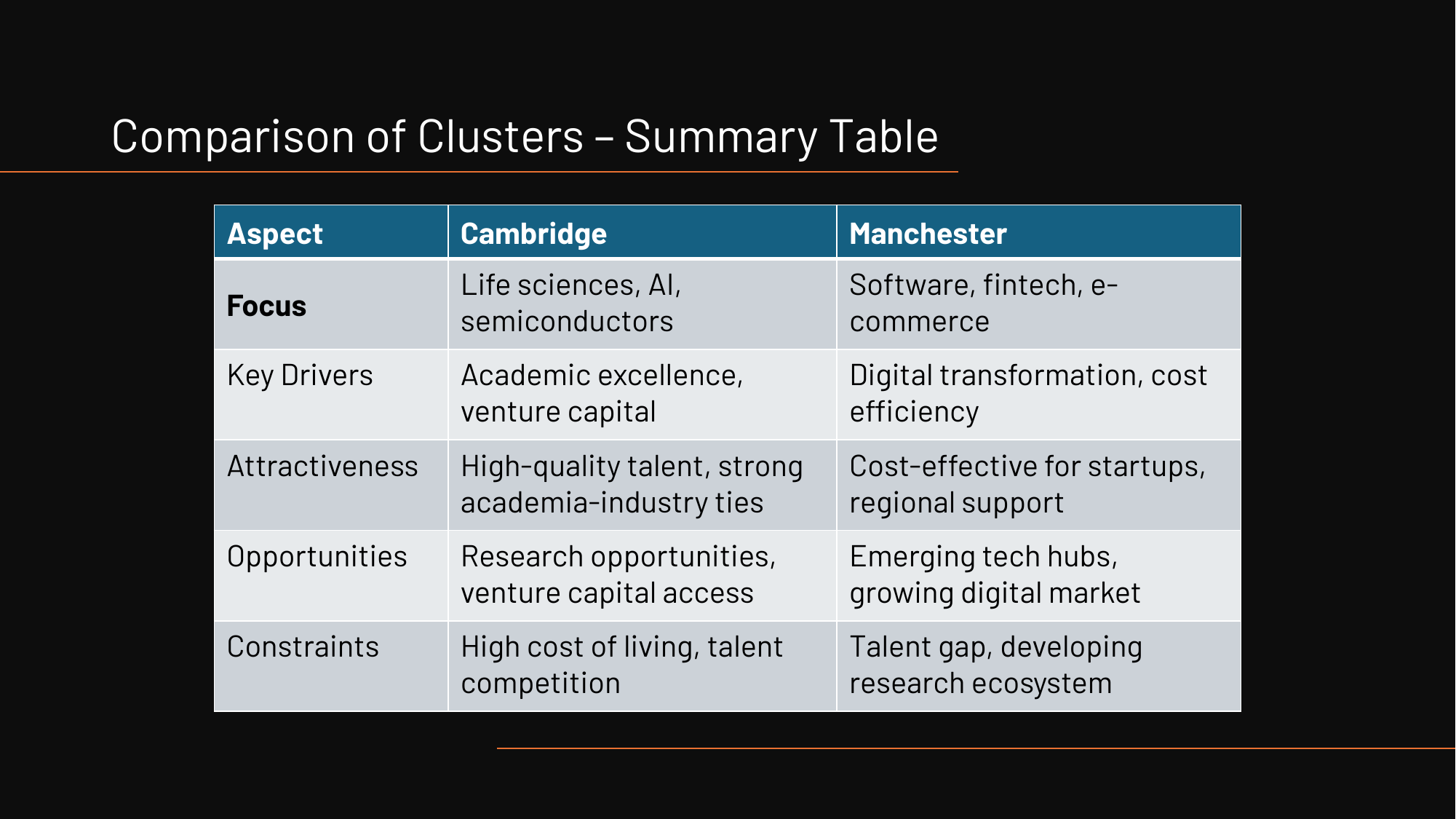

# Comparison of Clusters – Summary Table
| Aspect | Cambridge | Manchester |
| --- | --- | --- |
| Focus | Life sciences, AI, semiconductors | Software, fintech, e-commerce |
| Key Drivers | Academic excellence, venture capital | Digital transformation, cost efficiency |
| Attractiveness | High-quality talent, strong academia-industry ties | Cost-effective for startups, regional support |
| Opportunities | Research opportunities, venture capital access | Emerging tech hubs, growing digital market |
| Constraints | High cost of living, talent competition | Talent gap, developing research ecosystem |